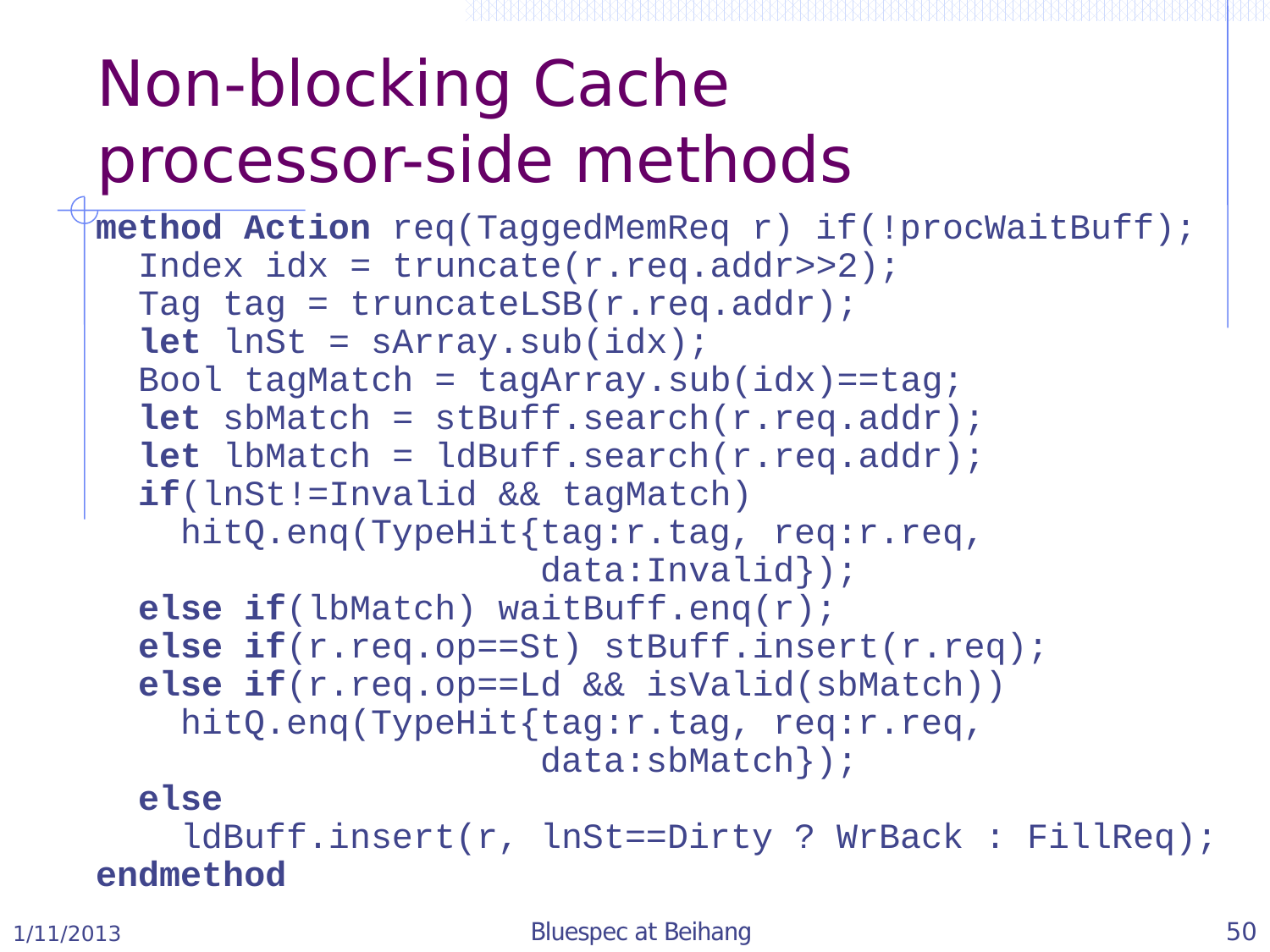

Non-blocking Cache
processor-side methods
method Action req(TaggedMemReq r) if(!procWaitBuff);
  Index idx = truncate(r.req.addr>>2);
  Tag tag = truncateLSB(r.req.addr);
  let lnSt = sArray.sub(idx);
  Bool tagMatch = tagArray.sub(idx)==tag;
  let sbMatch = stBuff.search(r.req.addr);
  let lbMatch = ldBuff.search(r.req.addr);
  if(lnSt!=Invalid && tagMatch)
    hitQ.enq(TypeHit{tag:r.tag, req:r.req,
                     data:Invalid});
  else if(lbMatch) waitBuff.enq(r);
  else if(r.req.op==St) stBuff.insert(r.req);
  else if(r.req.op==Ld && isValid(sbMatch))
    hitQ.enq(TypeHit{tag:r.tag, req:r.req,
                     data:sbMatch});
  else
    ldBuff.insert(r, lnSt==Dirty ? WrBack : FillReq);
endmethod

1/11/2013
Bluespec at Beihang
50